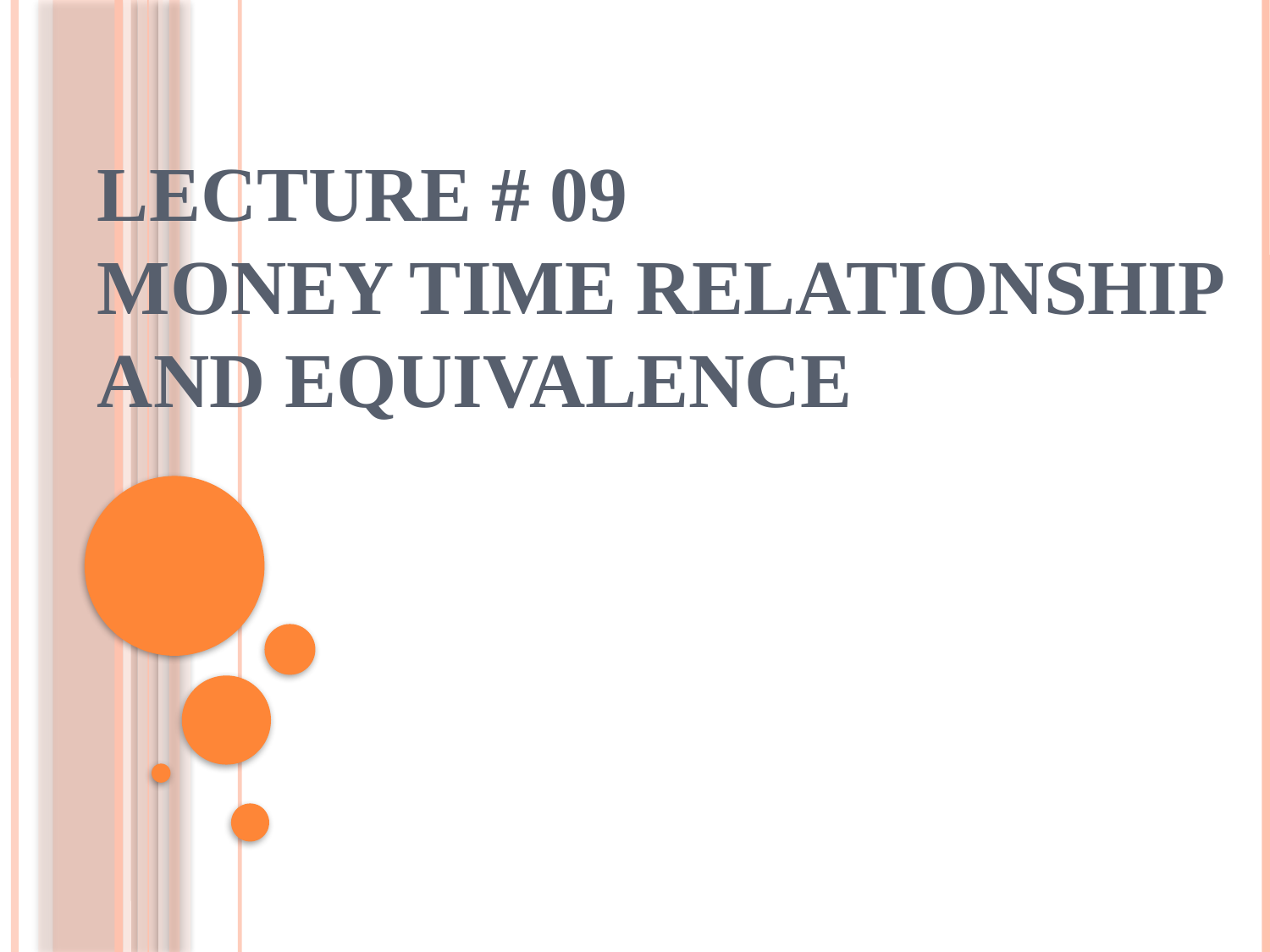

# LECTURE # 09 MONEY TIME RELATIONSHIP AND EQUIVALENCE